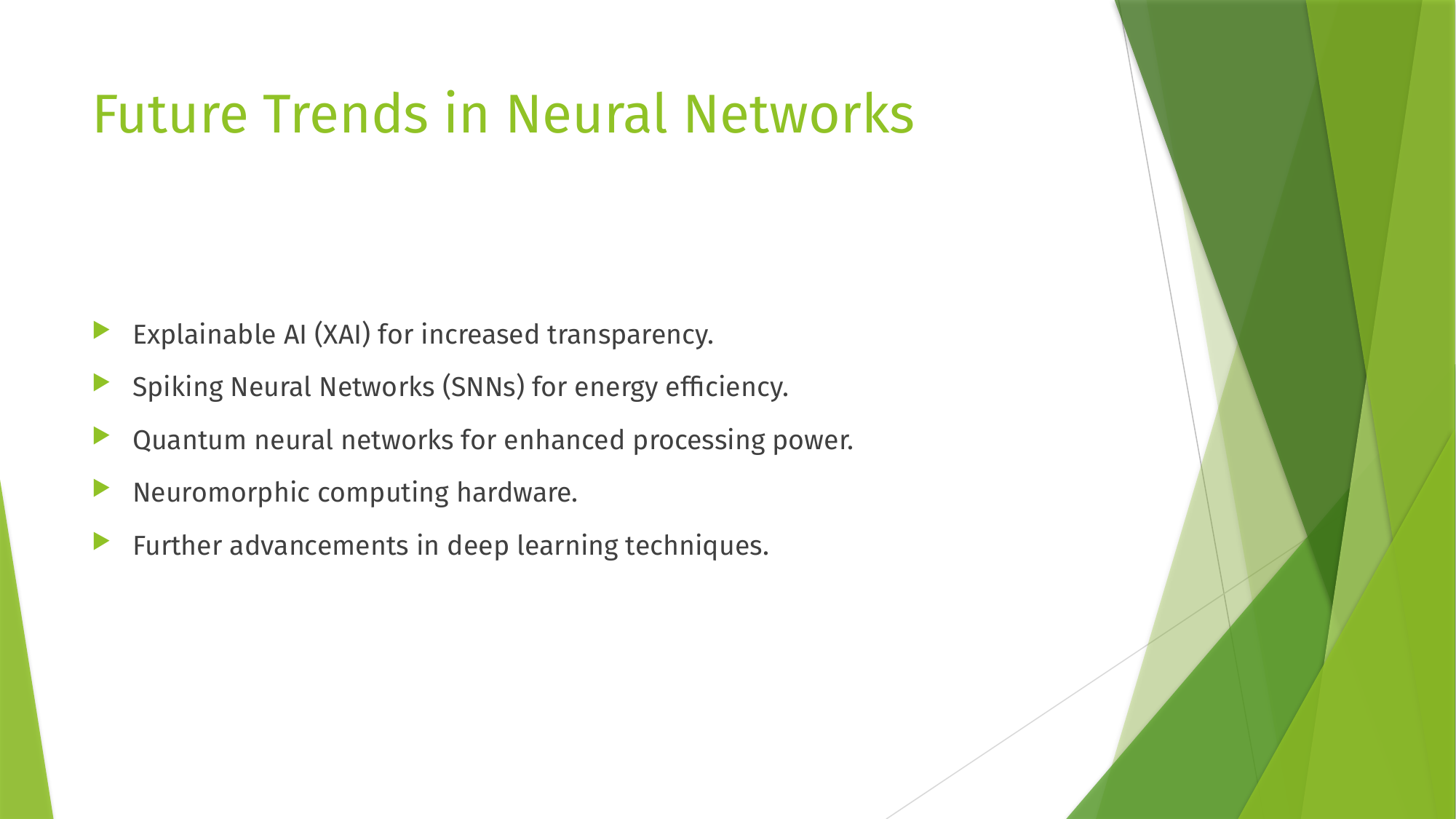

# Future Trends in Neural Networks

Explainable AI (XAI) for increased transparency.
Spiking Neural Networks (SNNs) for energy efficiency.
Quantum neural networks for enhanced processing power.
Neuromorphic computing hardware.
Further advancements in deep learning techniques.